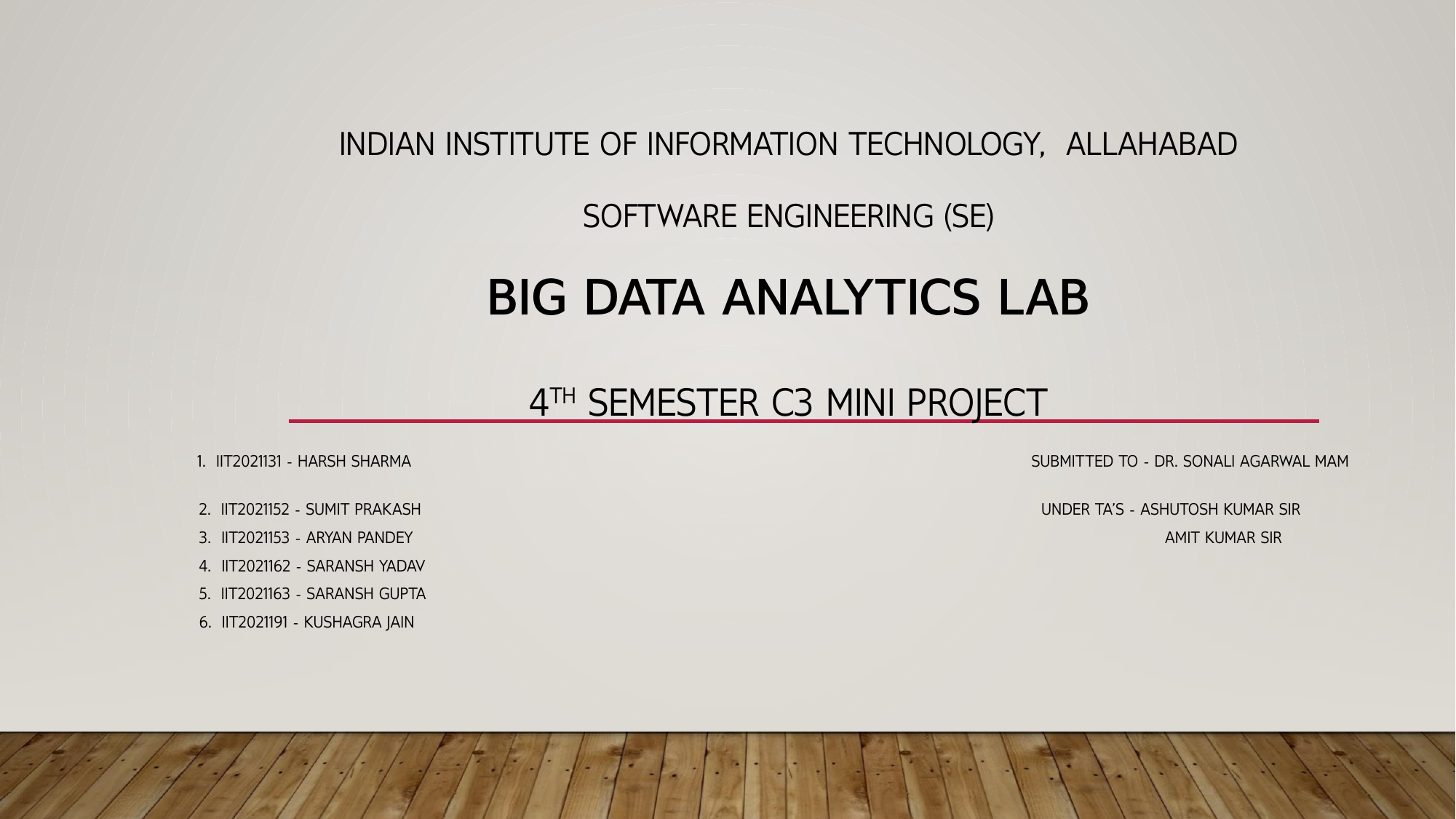

INDIAN INSTITUTE OF INFORMATION TECHNOLOGY,  ALLAHABAD
SOFTWARE ENGINEERING (SE)
BIG DATA ANALYTICS LAB
4TH SEMESTER C3 MINI PROJECT

             1.  IIT2021131 - HARSH SHARMA                                                                                                                          SUBMITTED TO - DR. SONALI AGARWAL MAM
         2.  IIT2021152 - SUMIT PRAKASH                                                                                                                          UNDER TA’S - ASHUTOSH KUMAR SIR
         3.  IIT2021153 - ARYAN PANDEY                                                                                                                                                    AMIT KUMAR SIR
         4.  IIT2021162 - SARANSH YADAV
         5.  IIT2021163 - SARANSH GUPTA
         6.  IIT2021191 - KUSHAGRA JAIN